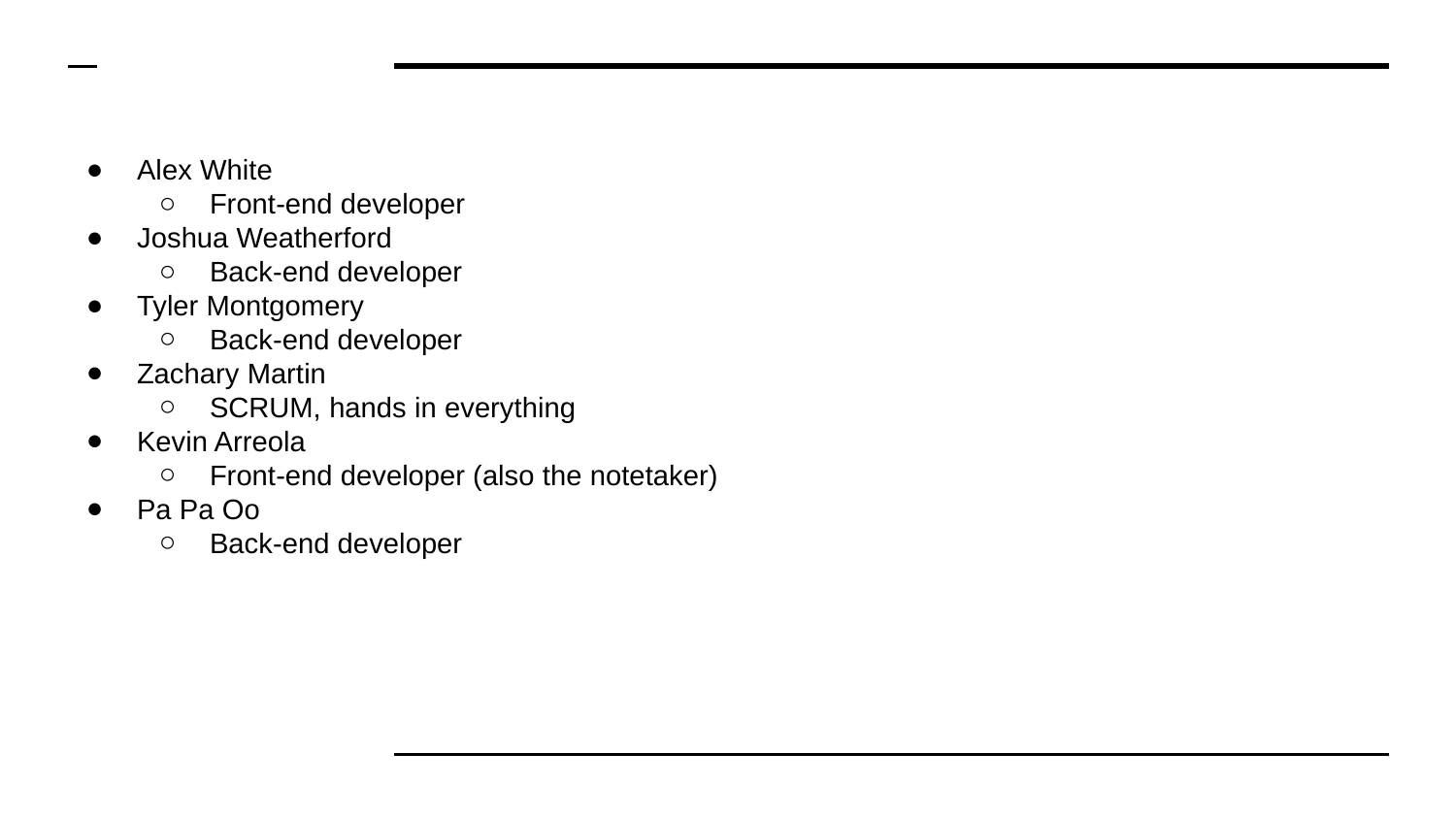

Alex White
Front-end developer
Joshua Weatherford
Back-end developer
Tyler Montgomery
Back-end developer
Zachary Martin
SCRUM, hands in everything
Kevin Arreola
Front-end developer (also the notetaker)
Pa Pa Oo
Back-end developer